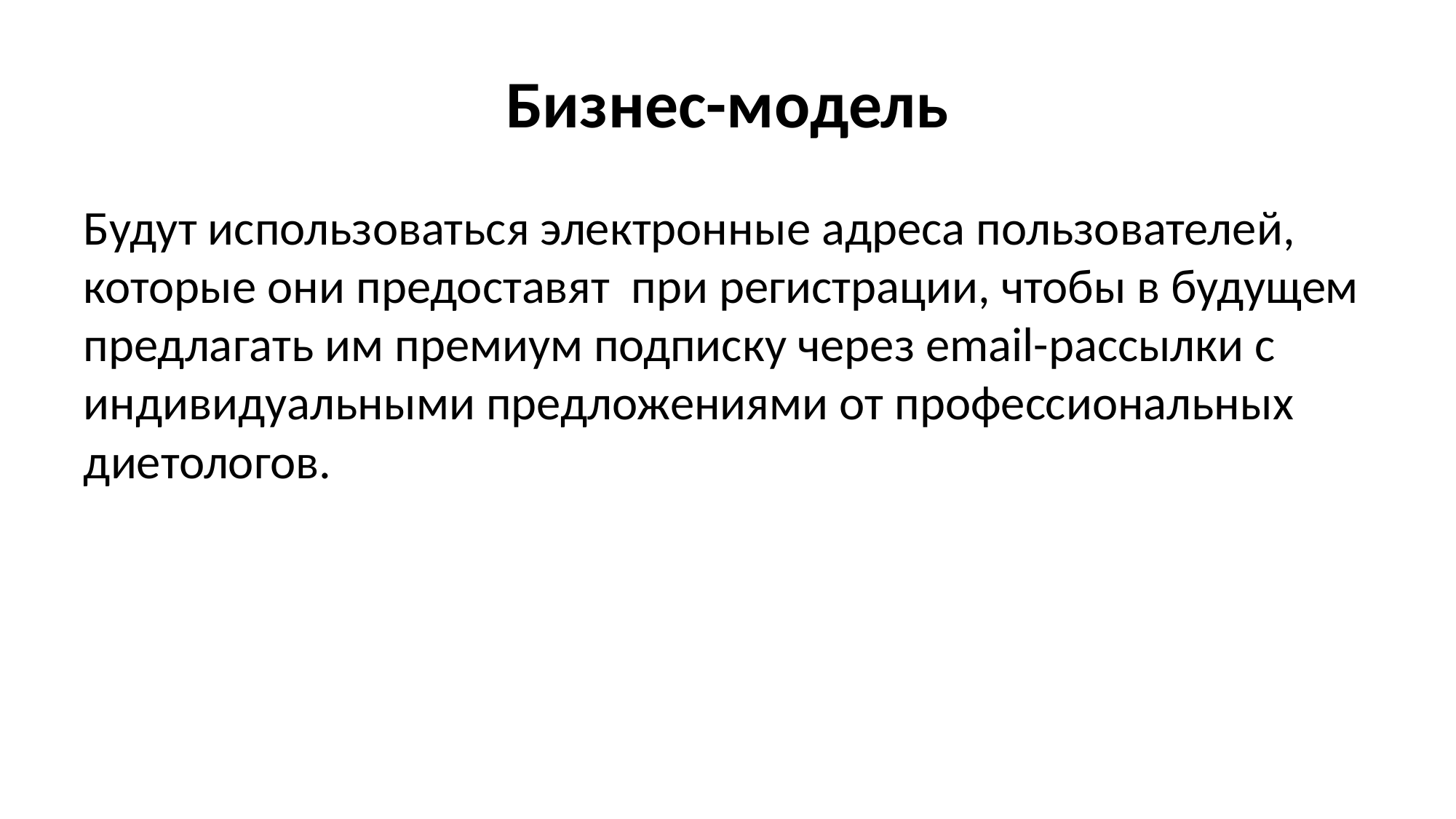

# Бизнес-модель
Будут использоваться электронные адреса пользователей, которые они предоставят  при регистрации, чтобы в будущем предлагать им премиум подписку через email-рассылки с индивидуальными предложениями от профессиональных диетологов.